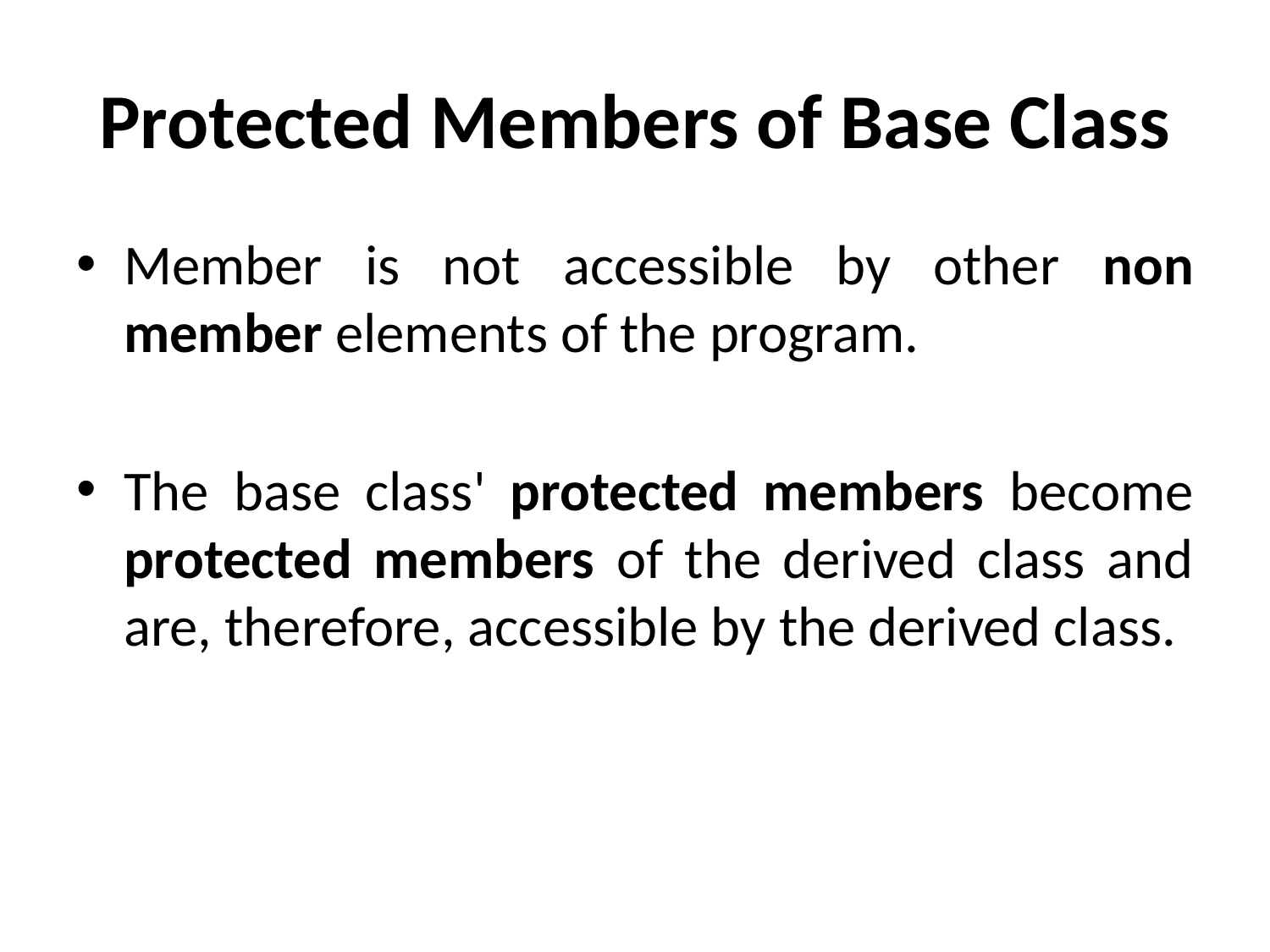

# Protected Members of Base Class
Member is not accessible by other non member elements of the program.

The base class' protected members become protected members of the derived class and are, therefore, accessible by the derived class.